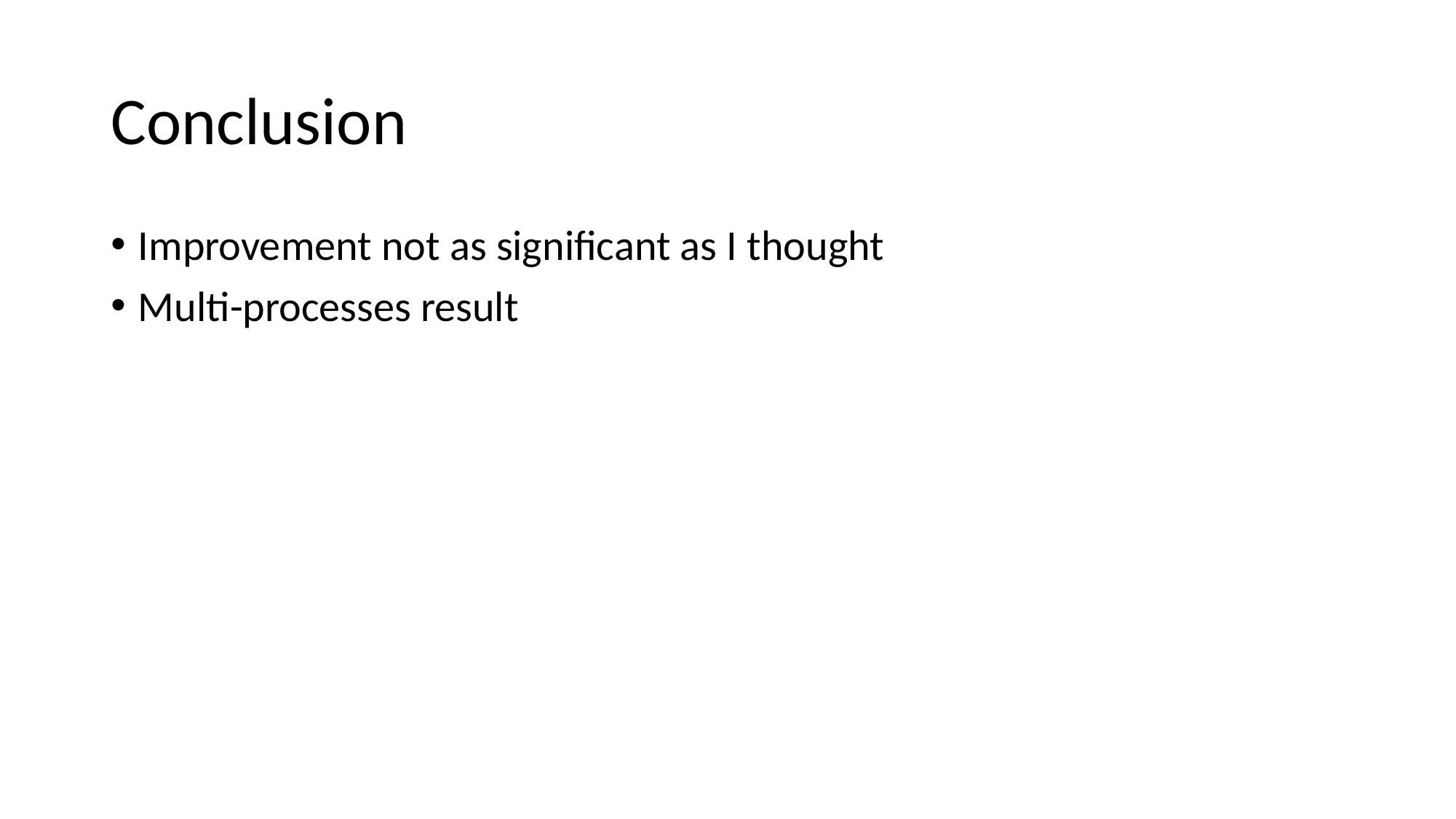

# Conclusion
Improvement not as significant as I thought
Multi-processes result